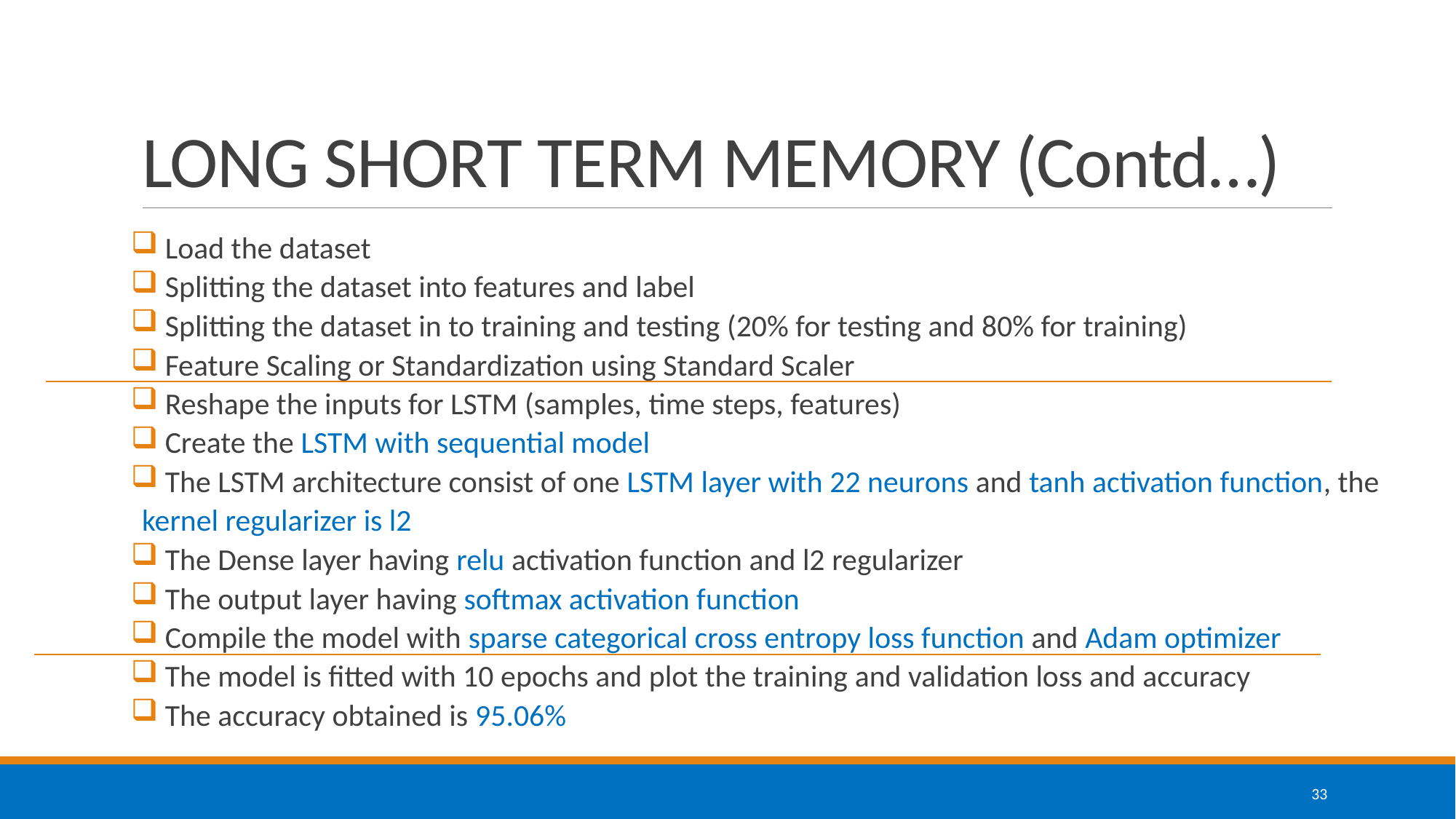

# LONG SHORT TERM MEMORY (Contd…)
 Load the dataset
 Splitting the dataset into features and label
 Splitting the dataset in to training and testing (20% for testing and 80% for training)
 Feature Scaling or Standardization using Standard Scaler
 Reshape the inputs for LSTM (samples, time steps, features)
 Create the LSTM with sequential model
 The LSTM architecture consist of one LSTM layer with 22 neurons and tanh activation function, the kernel regularizer is l2
 The Dense layer having relu activation function and l2 regularizer
 The output layer having softmax activation function
 Compile the model with sparse categorical cross entropy loss function and Adam optimizer
 The model is fitted with 10 epochs and plot the training and validation loss and accuracy
 The accuracy obtained is 95.06%

33